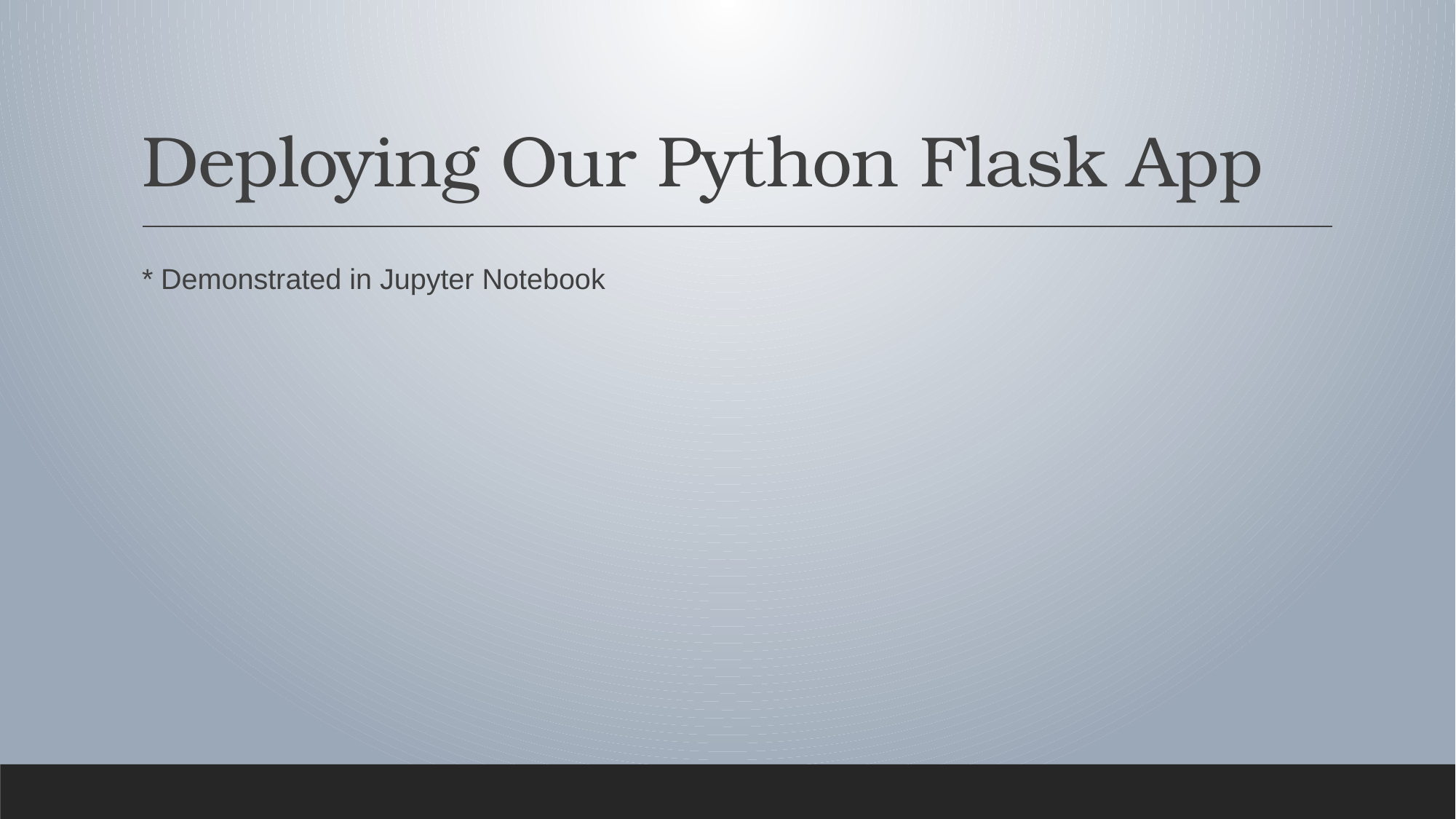

# Deploying Our Python Flask App
* Demonstrated in Jupyter Notebook